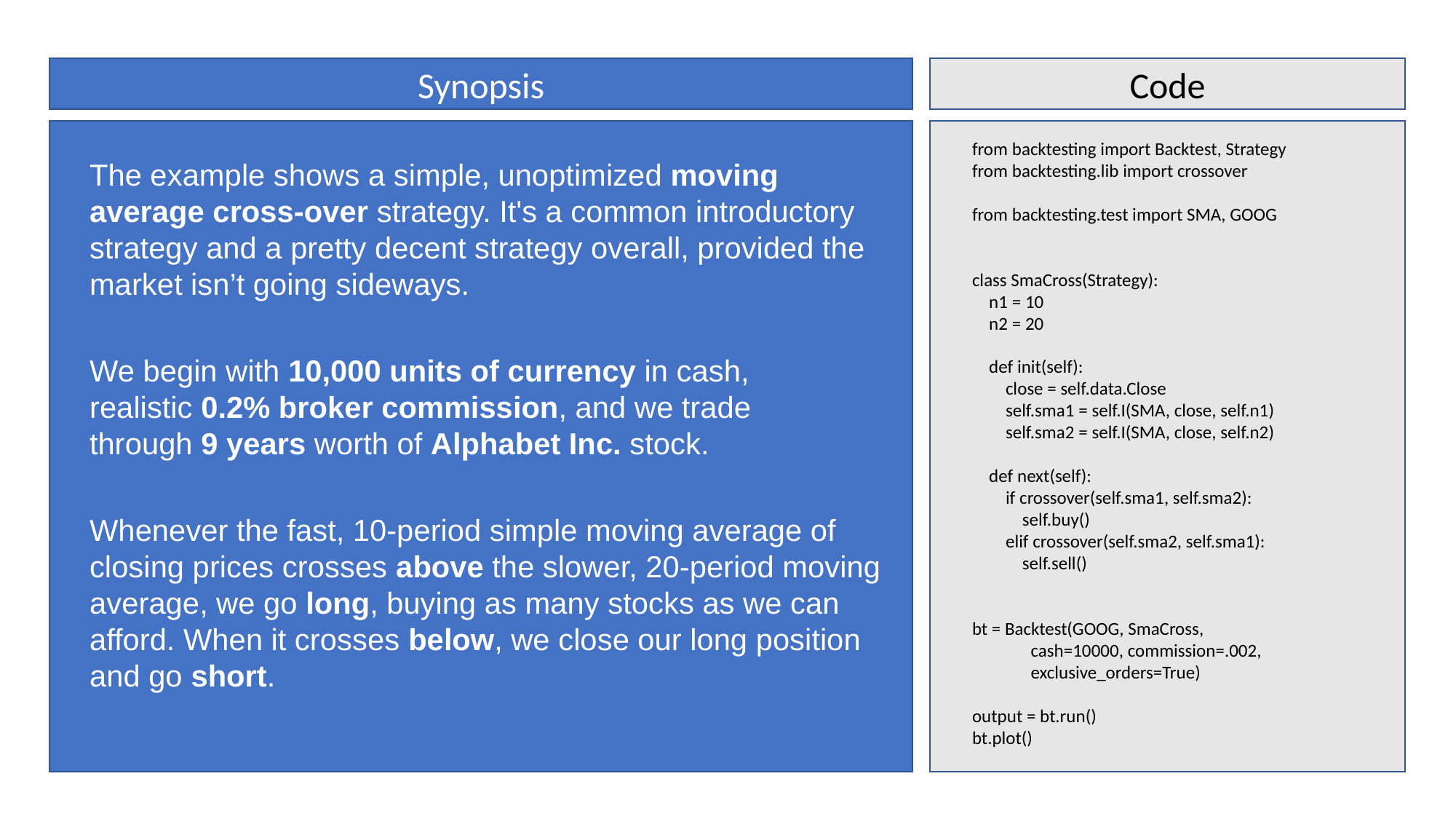

Synopsis
Code

from backtesting import Backtest, Strategy
from backtesting.lib import crossover

from backtesting.test import SMA, GOOG

class SmaCross(Strategy):
    n1 = 10
    n2 = 20

    def init(self):
        close = self.data.Close
        self.sma1 = self.I(SMA, close, self.n1)
        self.sma2 = self.I(SMA, close, self.n2)

    def next(self):
        if crossover(self.sma1, self.sma2):
            self.buy()
        elif crossover(self.sma2, self.sma1):
            self.sell()

bt = Backtest(GOOG, SmaCross,
              cash=10000, commission=.002,
              exclusive_orders=True)

output = bt.run()
bt.plot()
The example shows a simple, unoptimized moving average cross-over strategy. It's a common introductory strategy and a pretty decent strategy overall, provided the market isn’t going sideways.

We begin with 10,000 units of currency in cash, realistic 0.2% broker commission, and we trade through 9 years worth of Alphabet Inc. stock.

Whenever the fast, 10-period simple moving average of closing prices crosses above the slower, 20-period moving average, we go long, buying as many stocks as we can afford. When it crosses below, we close our long position and go short.